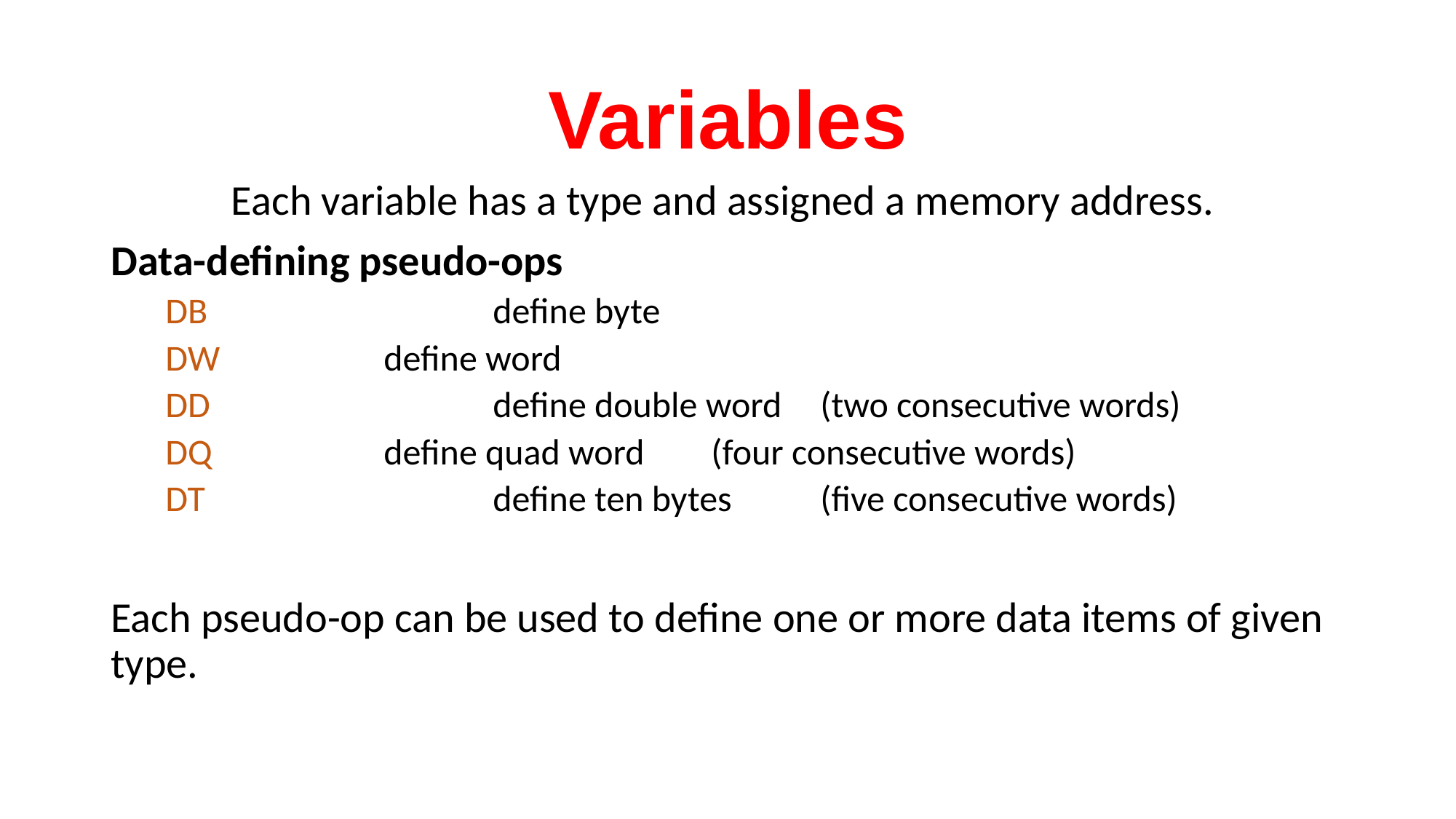

# Variables
Each variable has a type and assigned a memory address.
Data-defining pseudo-ops
DB 			define byte
DW 		define word
DD 			define double word 	(two consecutive words)
DQ 		define quad word	(four consecutive words)
DT 			define ten bytes 	(five consecutive words)

Each pseudo-op can be used to define one or more data items of given type.